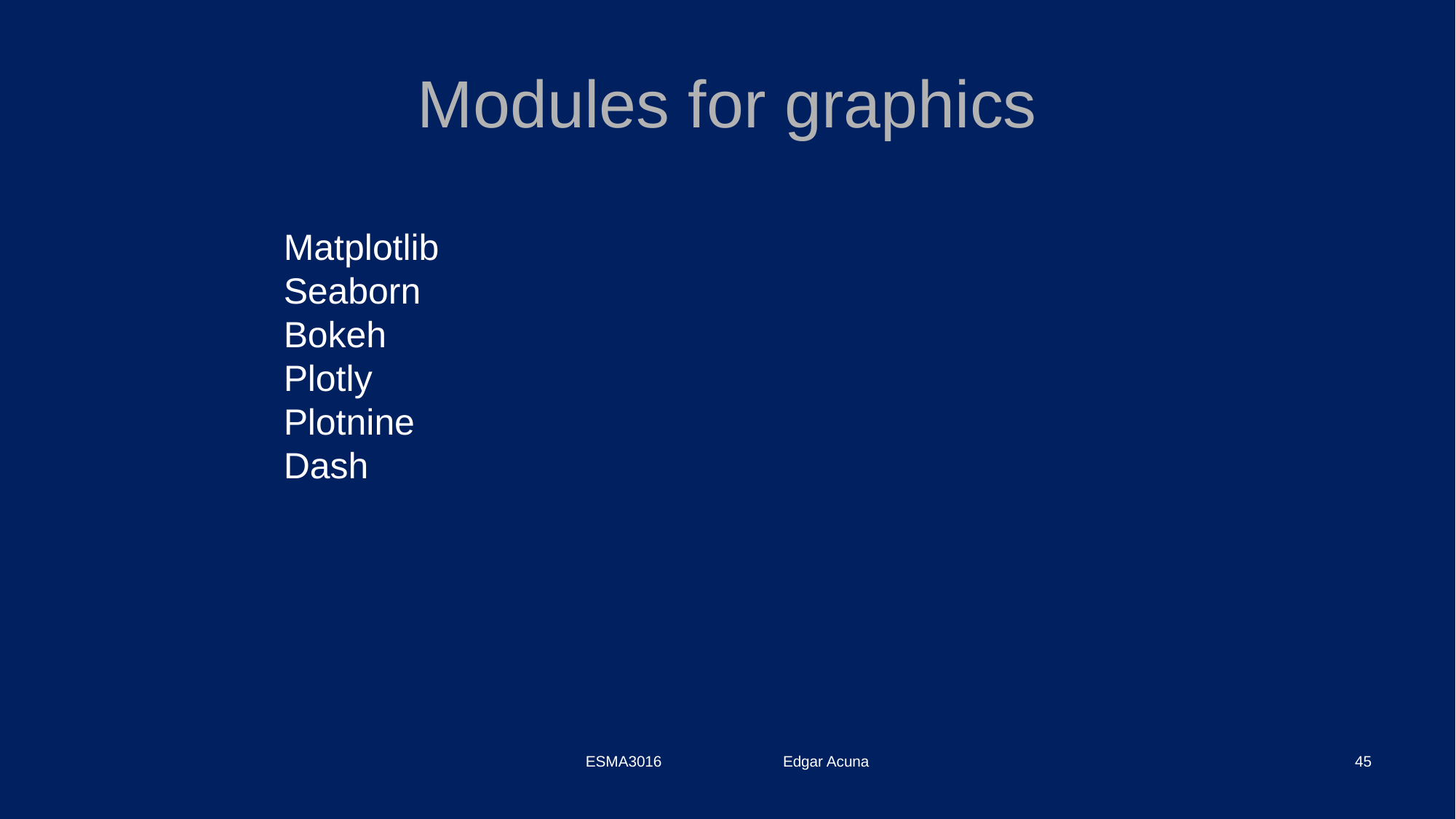

# Modules for graphics
Matplotlib
Seaborn
Bokeh
Plotly
Plotnine
Dash

ESMA3016                             Edgar Acuna
45